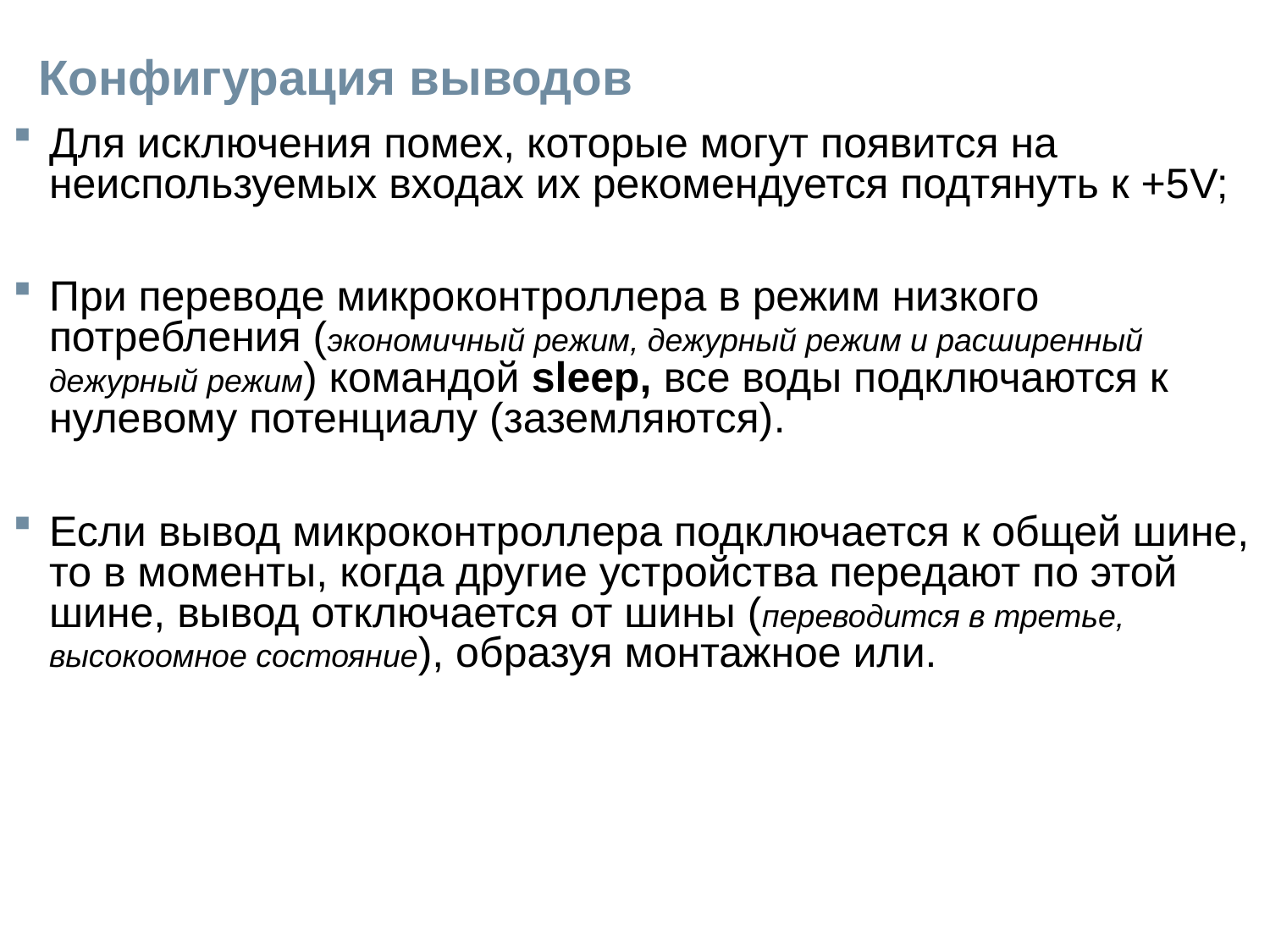

# Конфигурация выводов
Для исключения помех, которые могут появится на неиспользуемых входах их рекомендуется подтянуть к +5V;

При переводе микроконтроллера в режим низкого потребления (экономичный режим, дежурный режим и расширенный дежурный режим) командой sleep, все воды подключаются к  нулевому потенциалу (заземляются).

Если вывод микроконтроллера подключается к общей шине, то в моменты, когда другие устройства передают по этой шине, вывод отключается от шины (переводится в третье, высокоомное состояние), образуя монтажное или.